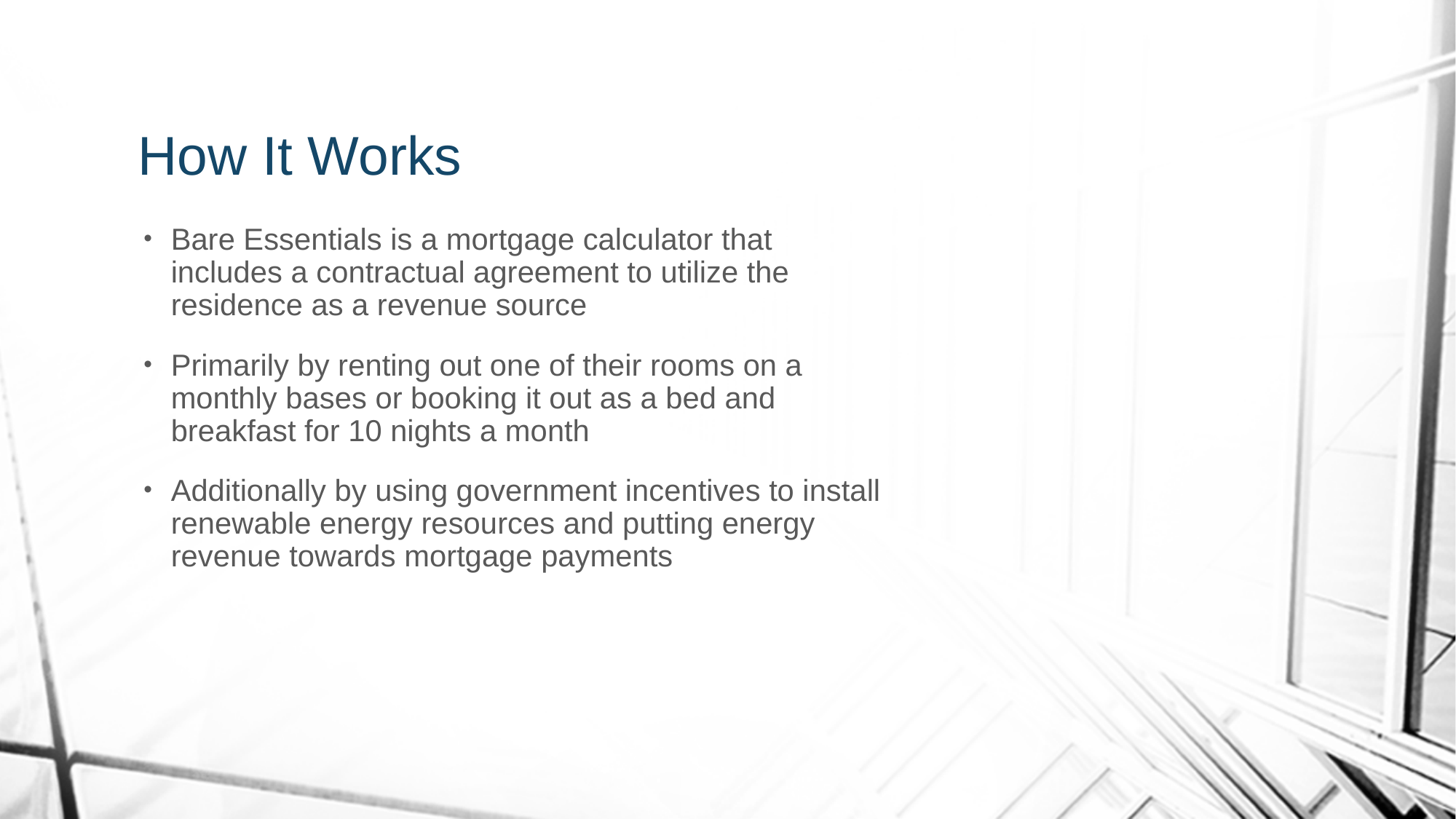

# How It Works
Bare Essentials is a mortgage calculator that includes a contractual agreement to utilize the residence as a revenue source
Primarily by renting out one of their rooms on a monthly bases or booking it out as a bed and breakfast for 10 nights a month
Additionally by using government incentives to install renewable energy resources and putting energy revenue towards mortgage payments